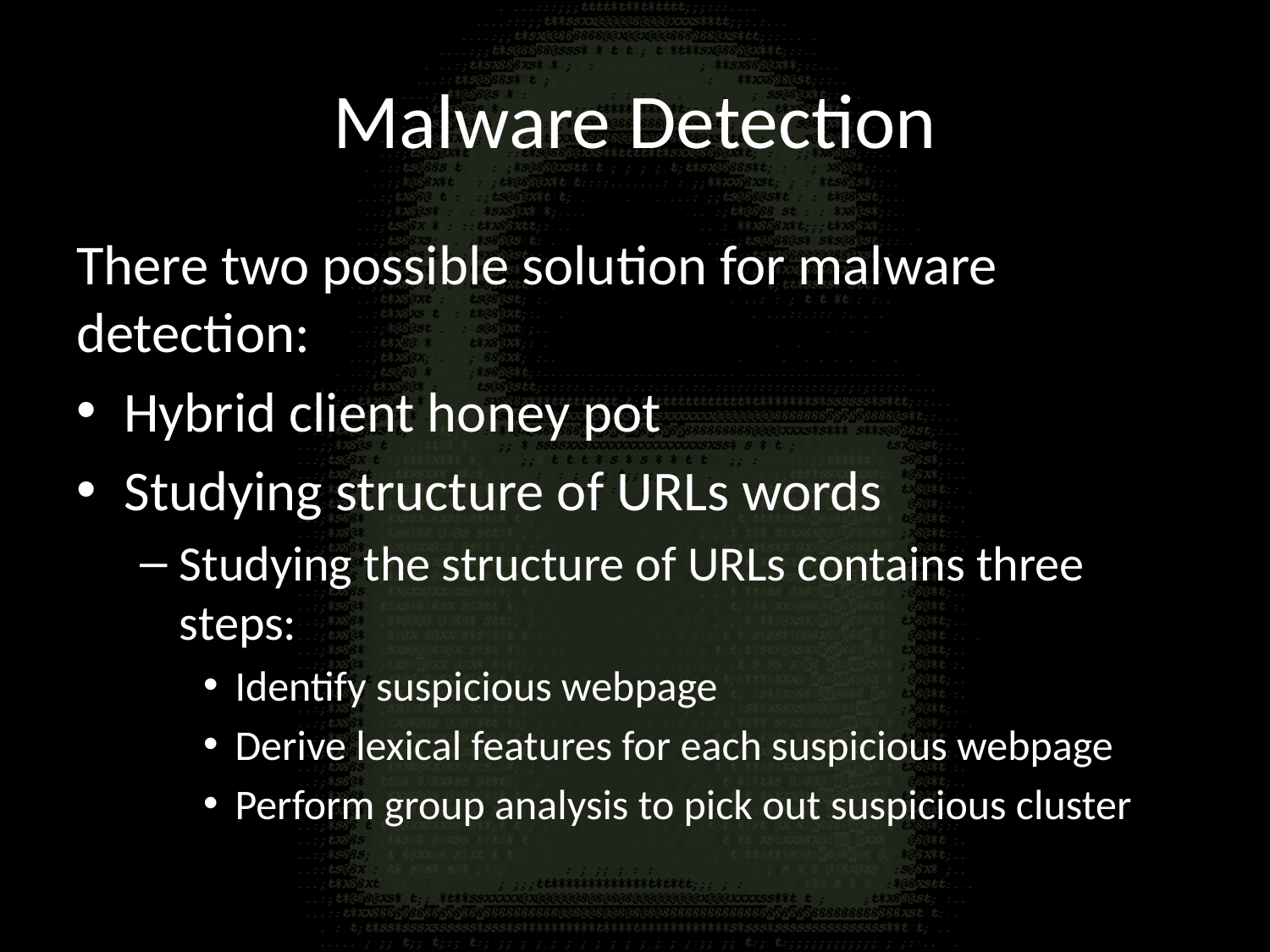

# Malware Detection
There two possible solution for malware detection:
Hybrid client honey pot
Studying structure of URLs words
Studying the structure of URLs contains three steps:
Identify suspicious webpage
Derive lexical features for each suspicious webpage
Perform group analysis to pick out suspicious cluster